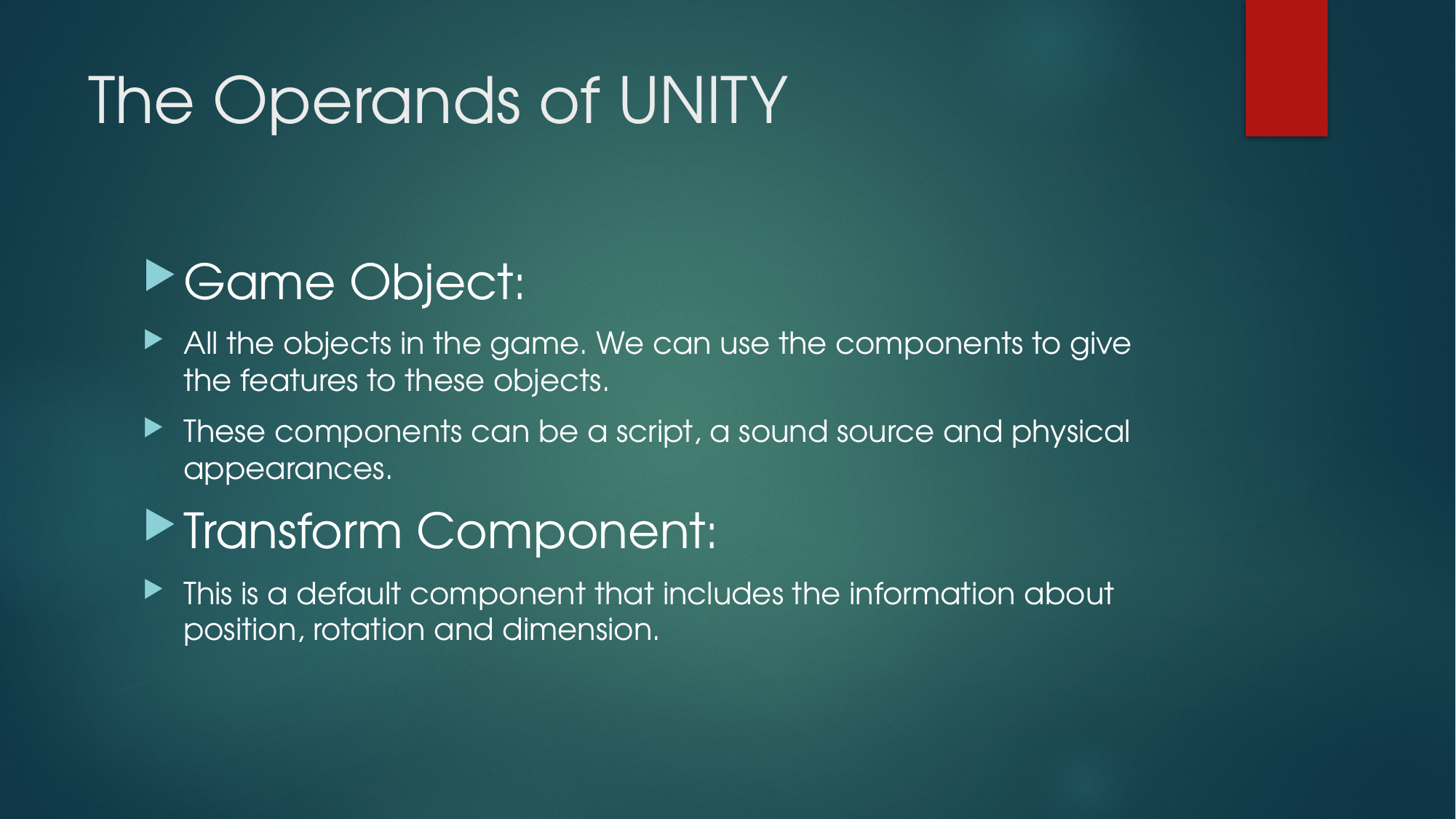

# The Operands of UNITY
Game Object:
All the objects in the game. We can use the components to give the features to these objects.
These components can be a script, a sound source and physical appearances.
Transform Component:
This is a default component that includes the information about position, rotation and dimension.